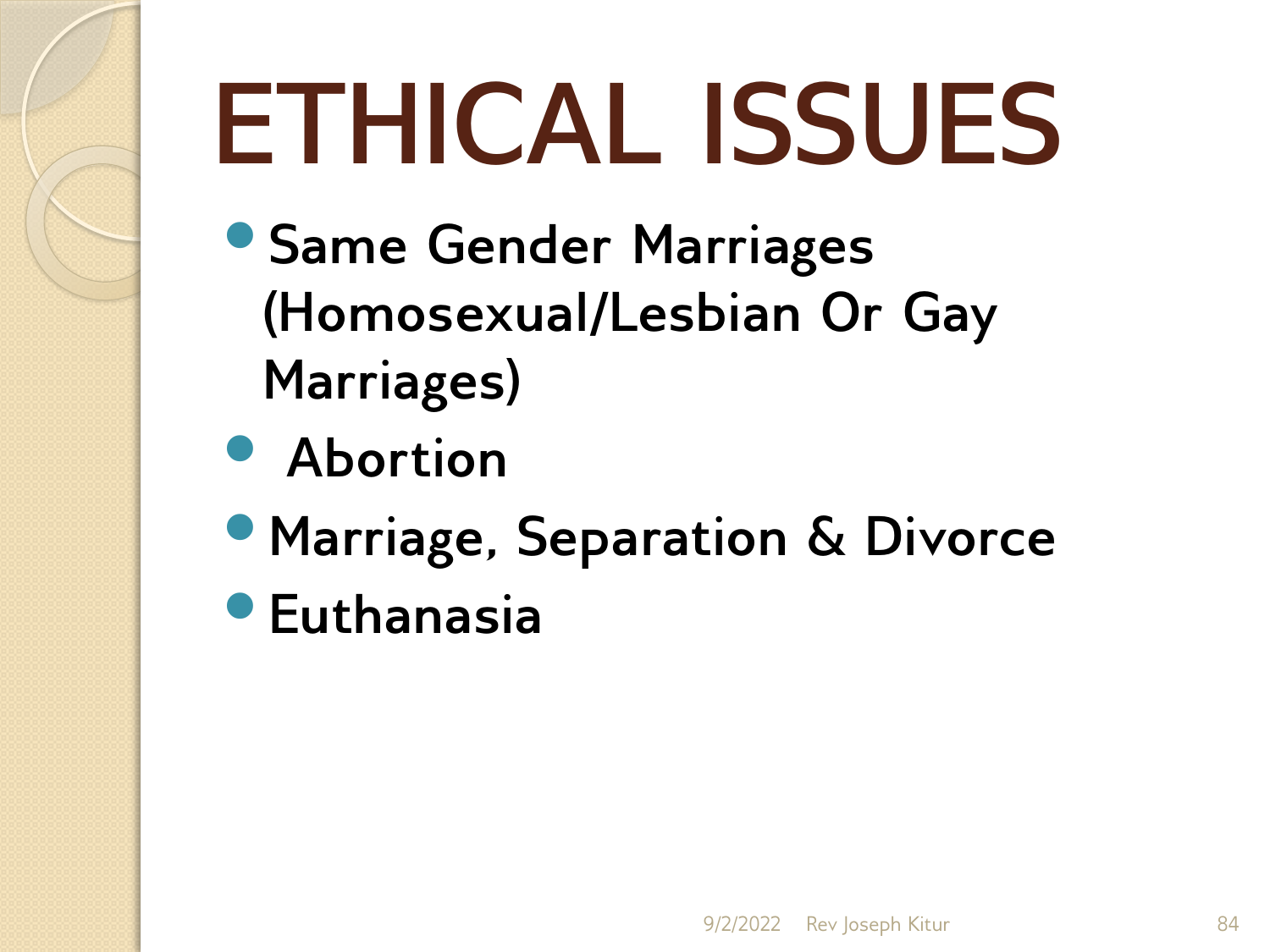

# ETHICAL ISSUES
Same Gender Marriages (Homosexual/Lesbian Or Gay Marriages)
 Abortion
Marriage, Separation & Divorce
Euthanasia

9/2/2022
Rev Joseph Kitur
84